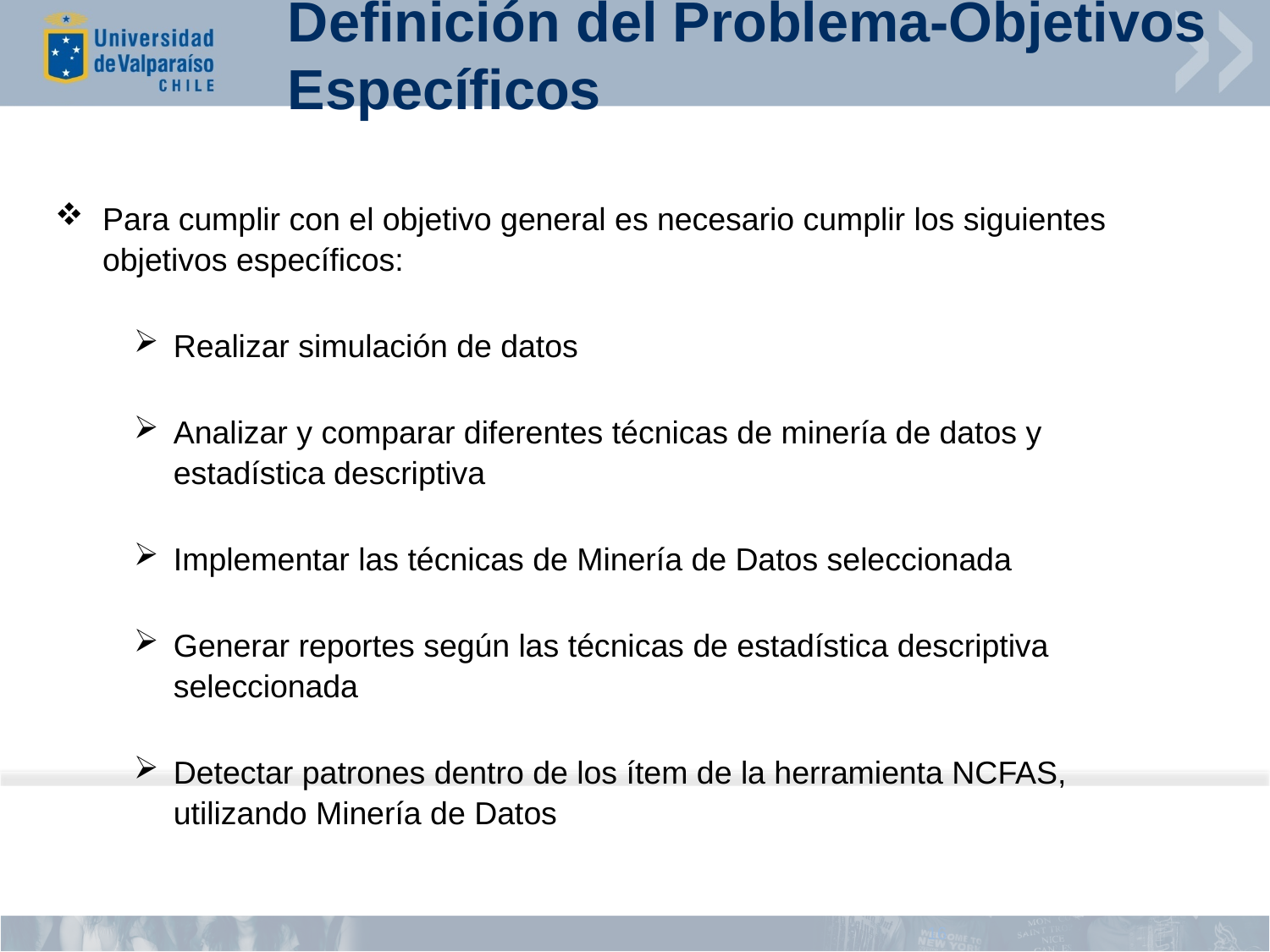

# Definición del Problema-Objetivos Específicos
Para cumplir con el objetivo general es necesario cumplir los siguientes objetivos específicos:
Realizar simulación de datos
Analizar y comparar diferentes técnicas de minería de datos y estadística descriptiva
Implementar las técnicas de Minería de Datos seleccionada
Generar reportes según las técnicas de estadística descriptiva seleccionada
Detectar patrones dentro de los ítem de la herramienta NCFAS, utilizando Minería de Datos
16